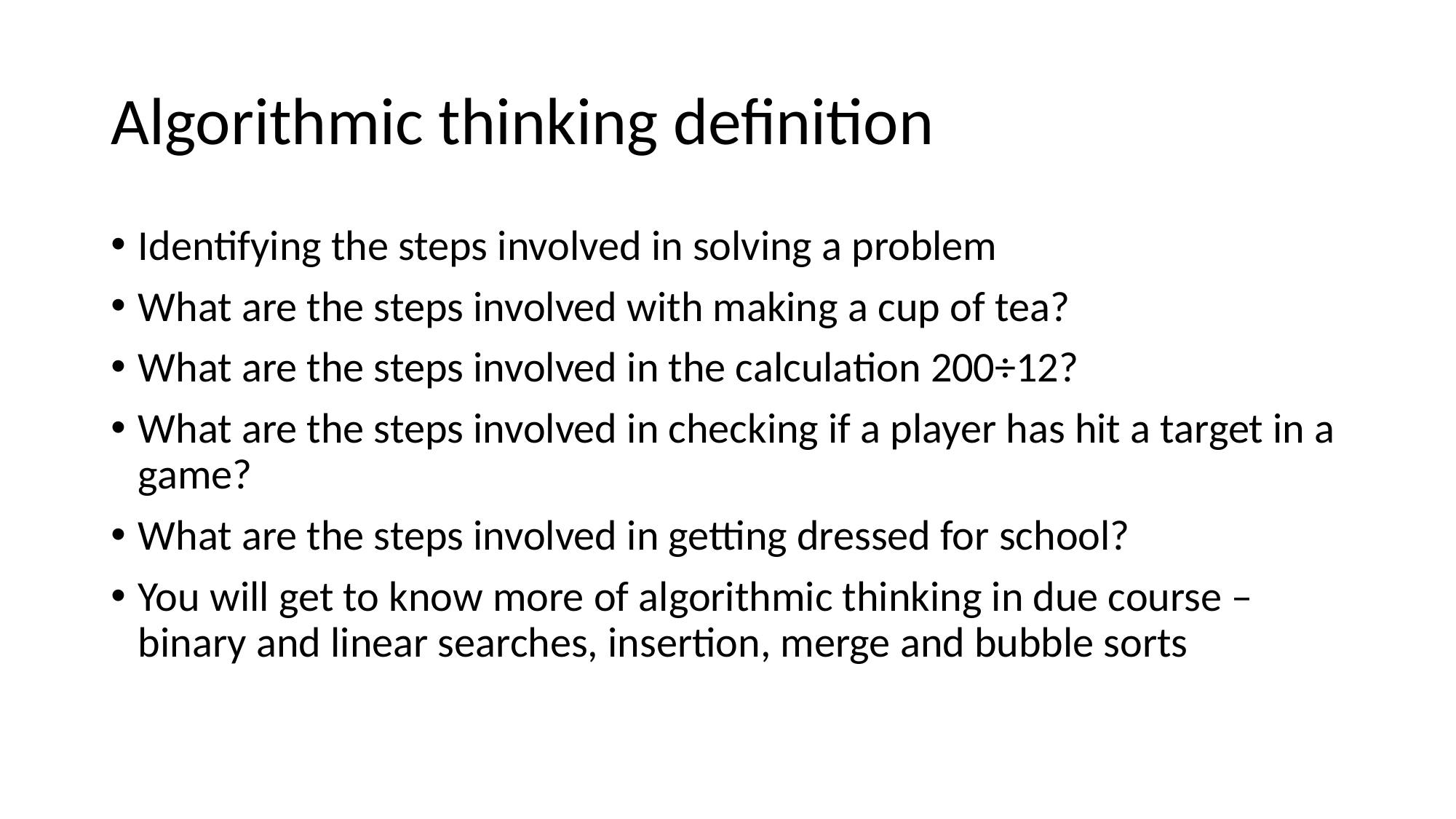

# Algorithmic thinking definition
Identifying the steps involved in solving a problem
What are the steps involved with making a cup of tea?
What are the steps involved in the calculation 200÷12?
What are the steps involved in checking if a player has hit a target in a game?
What are the steps involved in getting dressed for school?
You will get to know more of algorithmic thinking in due course – binary and linear searches, insertion, merge and bubble sorts